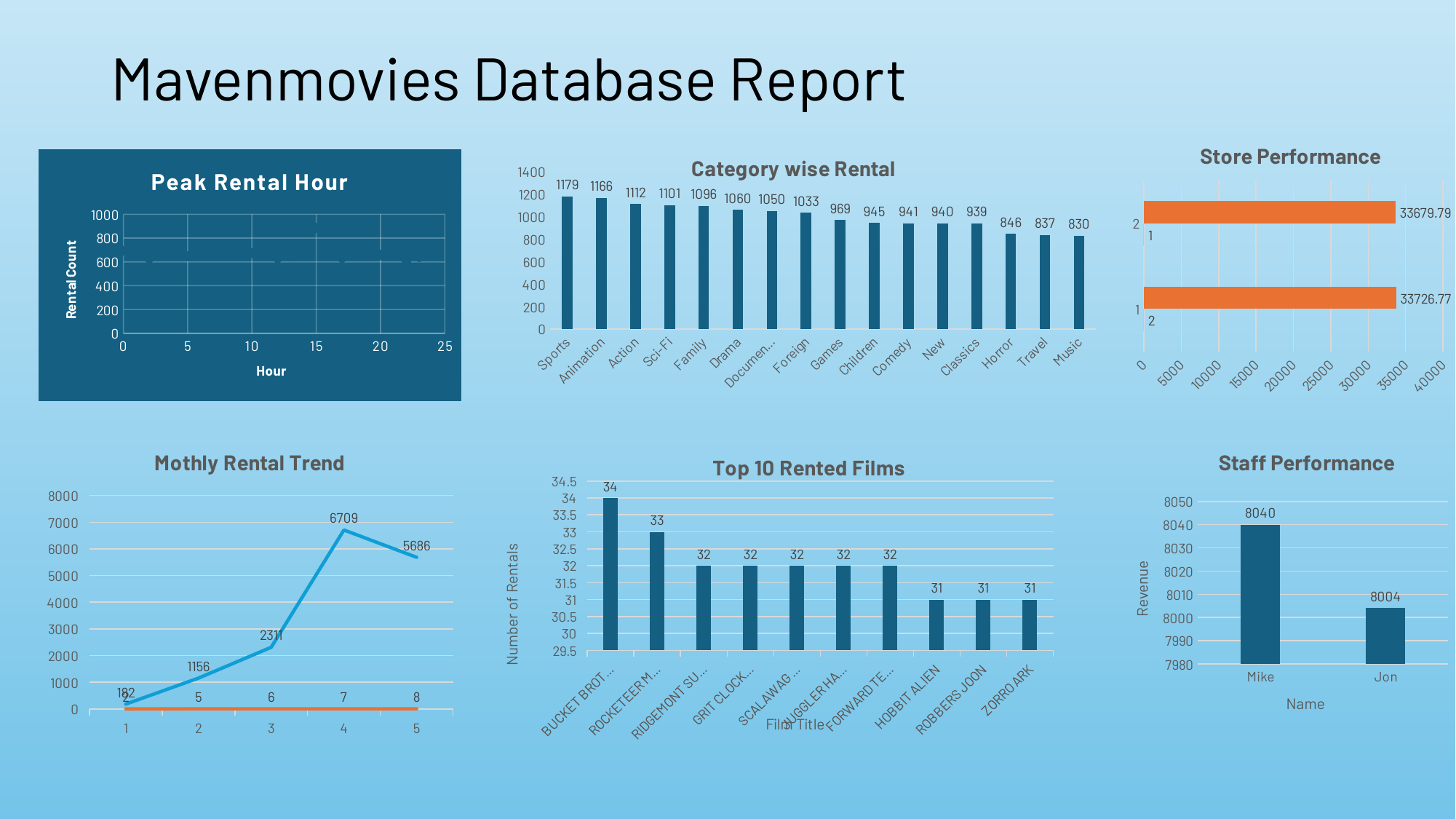

# Mavenmovies Database Report

### Chart: Store Performance

| Category |  |  |
|---|---|---|

### Chart: Category wise Rental

| Category |  |
|---|---|
| Sports | 1179.0 |
| Animation | 1166.0 |
| Action | 1112.0 |
| Sci-Fi | 1101.0 |
| Family | 1096.0 |
| Drama | 1060.0 |
| Documentary | 1050.0 |
| Foreign | 1033.0 |
| Games | 969.0 |
| Children | 945.0 |
| Comedy | 941.0 |
| New | 940.0 |
| Classics | 939.0 |
| Horror | 846.0 |
| Travel | 837.0 |
| Music | 830.0 |

### Chart: Peak Rental Hour

| Category |  |
|---|---|

### Chart: Mothly Rental Trend

| Category |  |  |
|---|---|---|

### Chart: Staff Performance

| Category |  |
|---|---|
| Mike | 8040.0 |
| Jon | 8004.0 |

### Chart: Top 10 Rented Films

| Category |  |
|---|---|
| BUCKET BROTHERHOOD | 34.0 |
| ROCKETEER MOTHER | 33.0 |
| RIDGEMONT SUBMARINE | 32.0 |
| GRIT CLOCKWORK | 32.0 |
| SCALAWAG DUCK | 32.0 |
| JUGGLER HARDLY | 32.0 |
| FORWARD TEMPLE | 32.0 |
| HOBBIT ALIEN | 31.0 |
| ROBBERS JOON | 31.0 |
| ZORRO ARK | 31.0 |